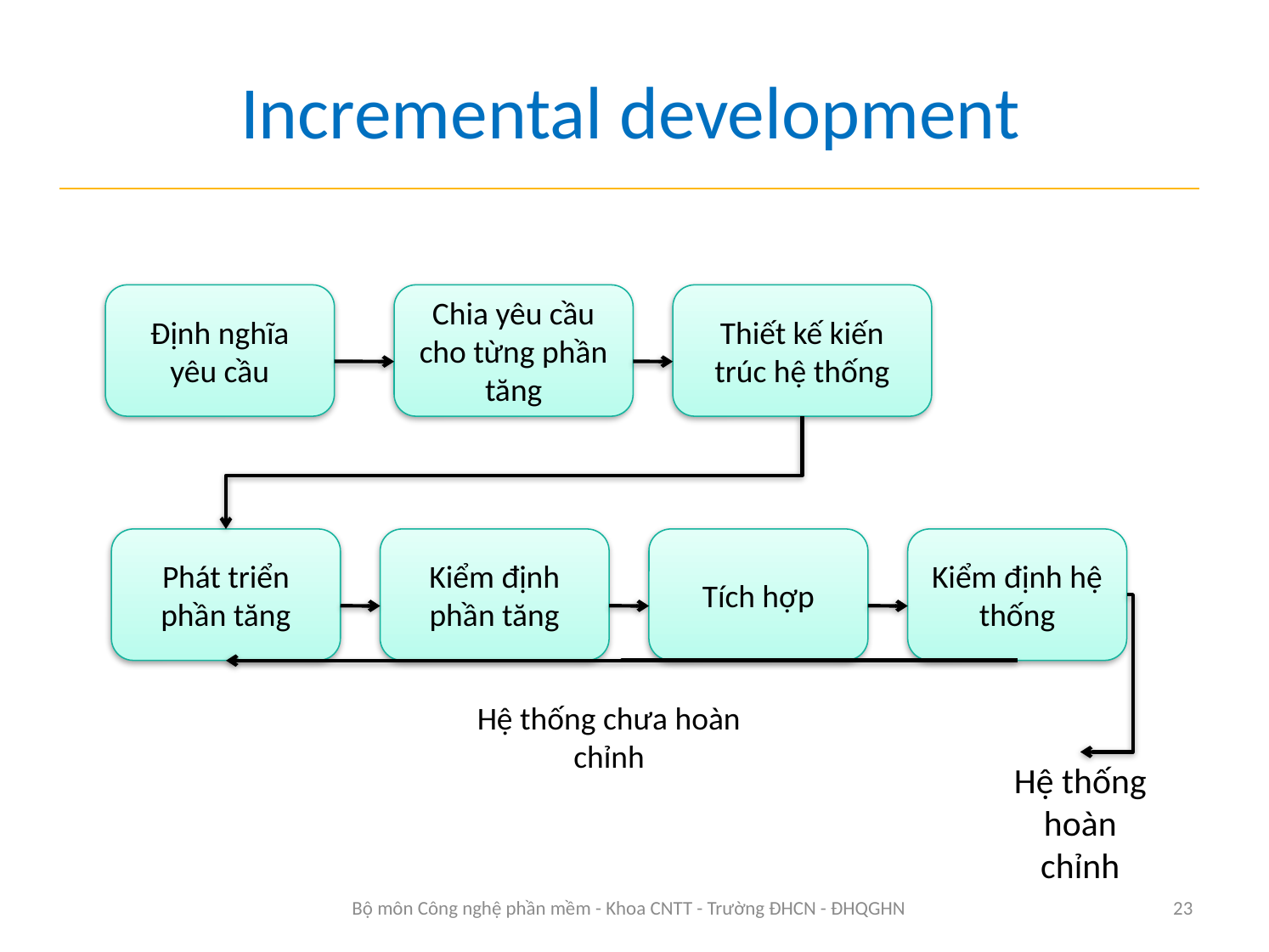

# Incremental development
Định nghĩa yêu cầu
Chia yêu cầu cho từng phần tăng
Thiết kế kiến trúc hệ thống
Phát triển phần tăng
Kiểm định phần tăng
Tích hợp
Kiểm định hệ thống
Hệ thống chưa hoàn chỉnh
Hệ thống hoàn chỉnh
Bộ môn Công nghệ phần mềm - Khoa CNTT - Trường ĐHCN - ĐHQGHN
23